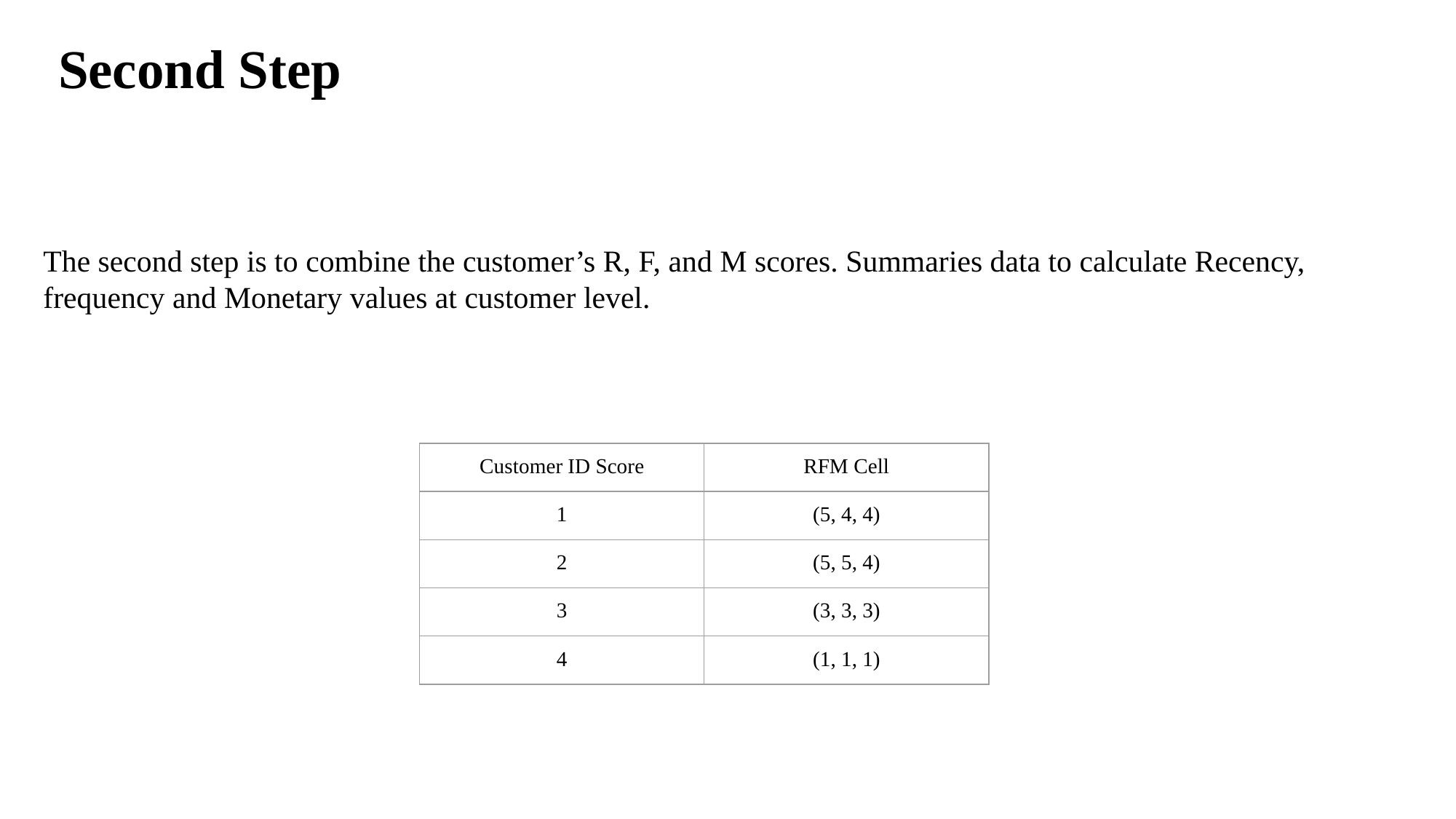

Second Step
The second step is to combine the customer’s R, F, and M scores. Summaries data to calculate Recency, frequency and Monetary values at customer level.

| Customer ID Score | RFM Cell |
| --- | --- |
| 1 | (5, 4, 4) |
| 2 | (5, 5, 4) |
| 3 | (3, 3, 3) |
| 4 | (1, 1, 1) |